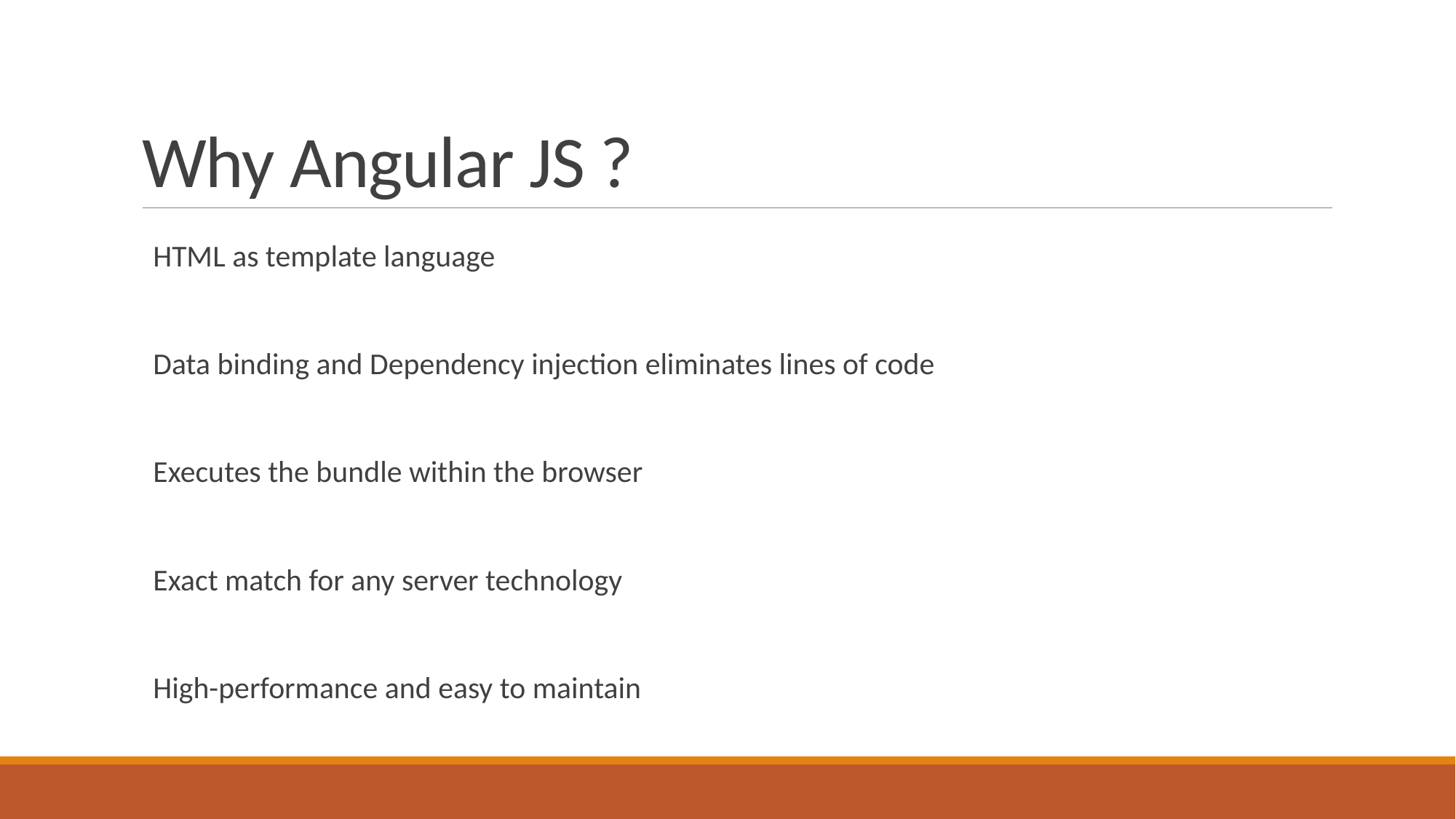

# Why Angular JS ?
HTML as template language

Data binding and Dependency injection eliminates lines of code

Executes the bundle within the browser

Exact match for any server technology

High-performance and easy to maintain